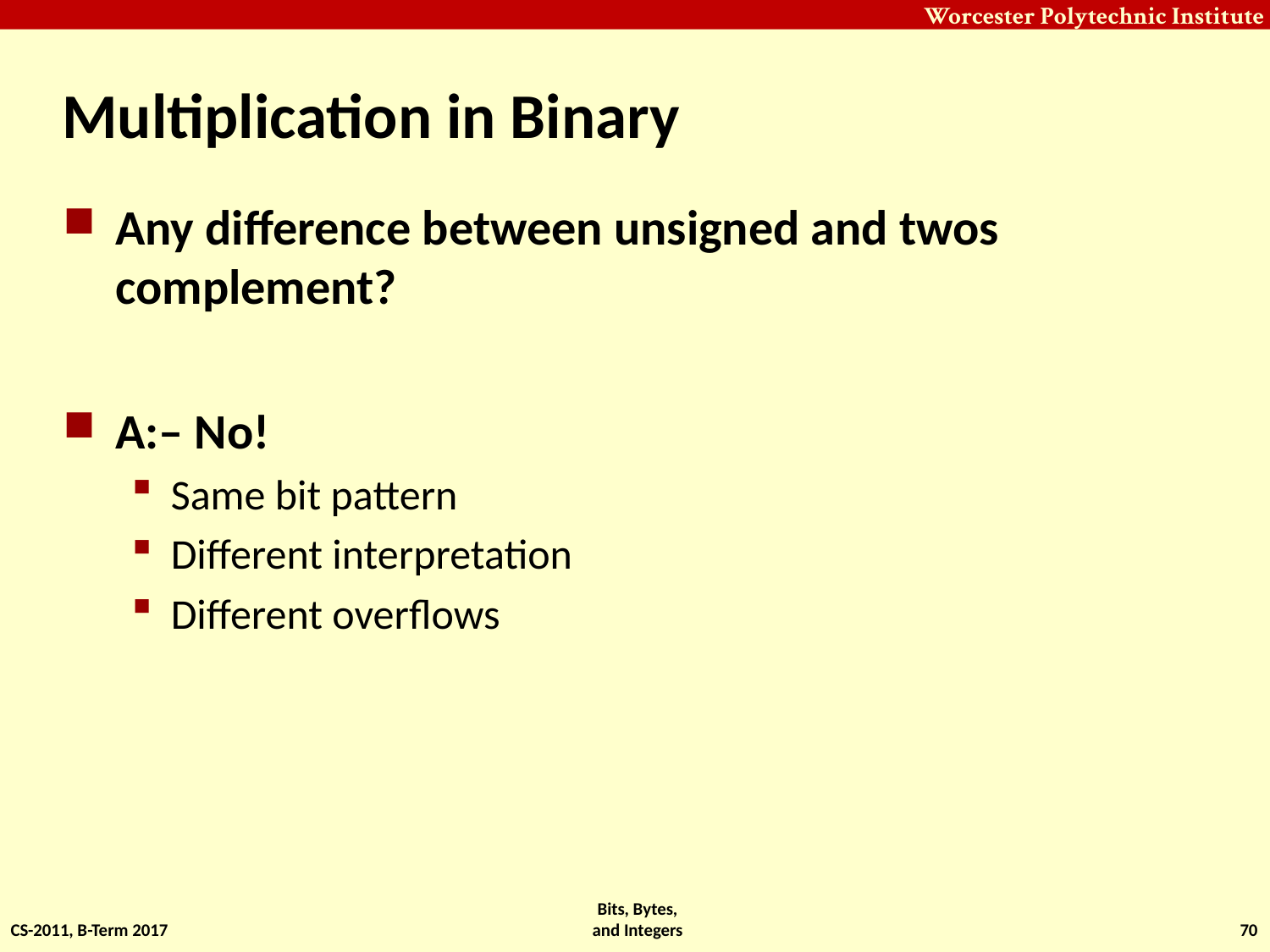

# Multiplication in Binary
Any difference between unsigned and twos complement?

A:– No!
Same bit pattern
Different interpretation
Different overflows
CS-2011, B-Term 2017
Bits, Bytes, and Integers
70